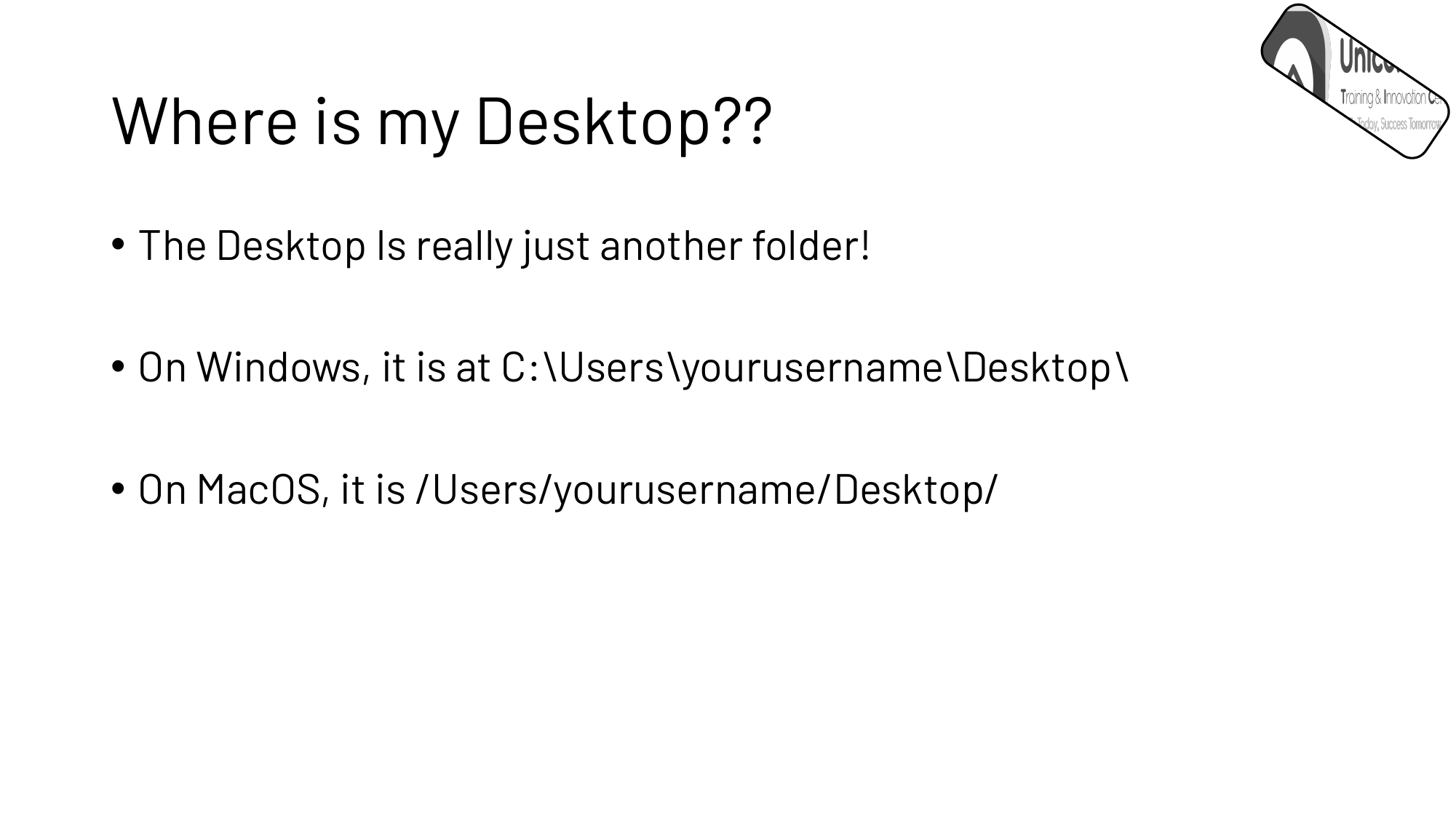

# Where is my Desktop??
The Desktop Is really just another folder!

On Windows, it is at C:\Users\yourusername\Desktop\

On MacOS, it is /Users/yourusername/Desktop/